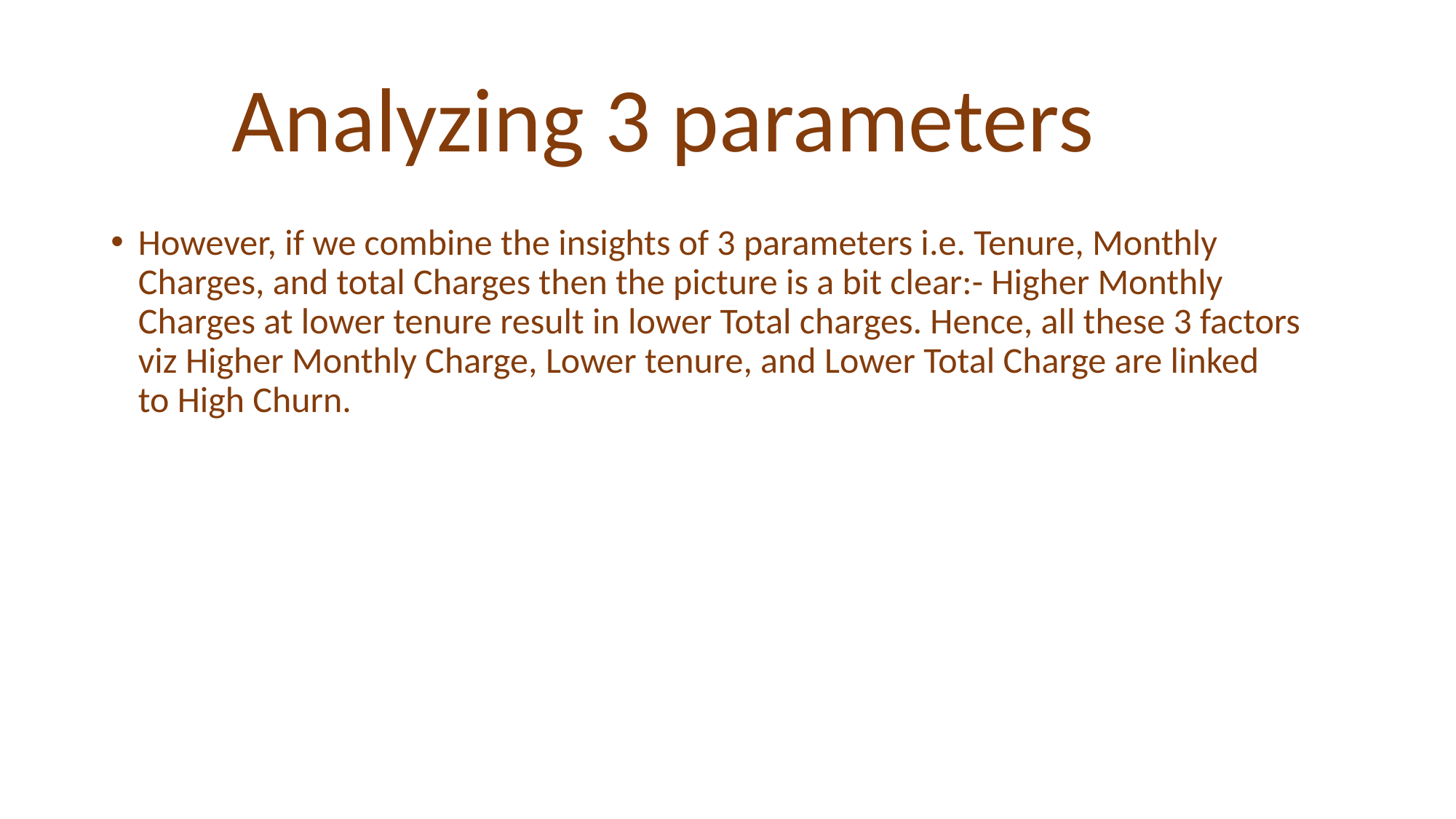

# Analyzing 3 parameters
However, if we combine the insights of 3 parameters i.e. Tenure, Monthly Charges, and total Charges then the picture is a bit clear:- Higher Monthly Charges at lower tenure result in lower Total charges. Hence, all these 3 factors viz Higher Monthly Charge, Lower tenure, and Lower Total Charge are linked to High Churn.